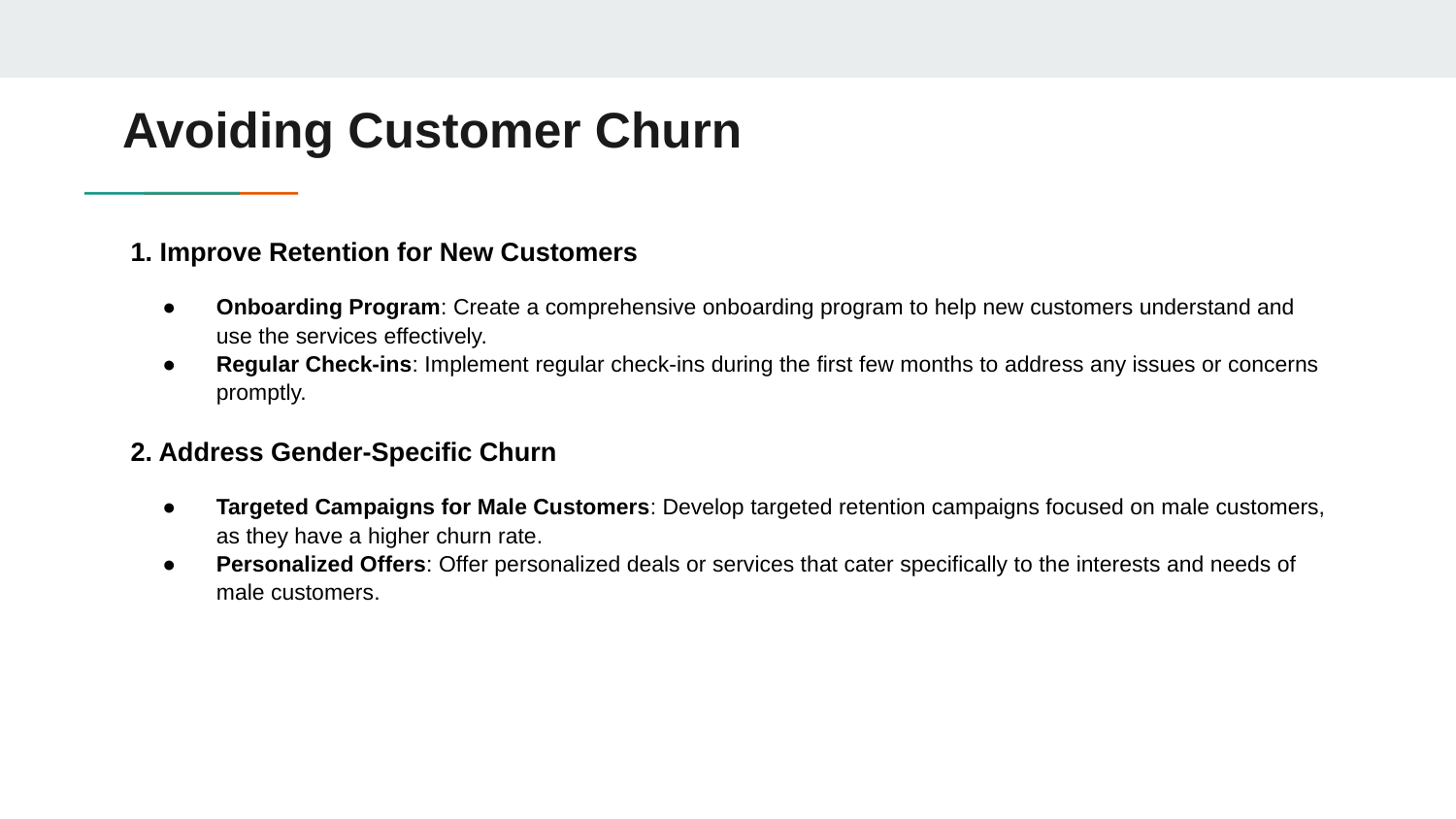

# Avoiding Customer Churn
1. Improve Retention for New Customers
Onboarding Program: Create a comprehensive onboarding program to help new customers understand and use the services effectively.
Regular Check-ins: Implement regular check-ins during the first few months to address any issues or concerns promptly.
2. Address Gender-Specific Churn
Targeted Campaigns for Male Customers: Develop targeted retention campaigns focused on male customers, as they have a higher churn rate.
Personalized Offers: Offer personalized deals or services that cater specifically to the interests and needs of male customers.